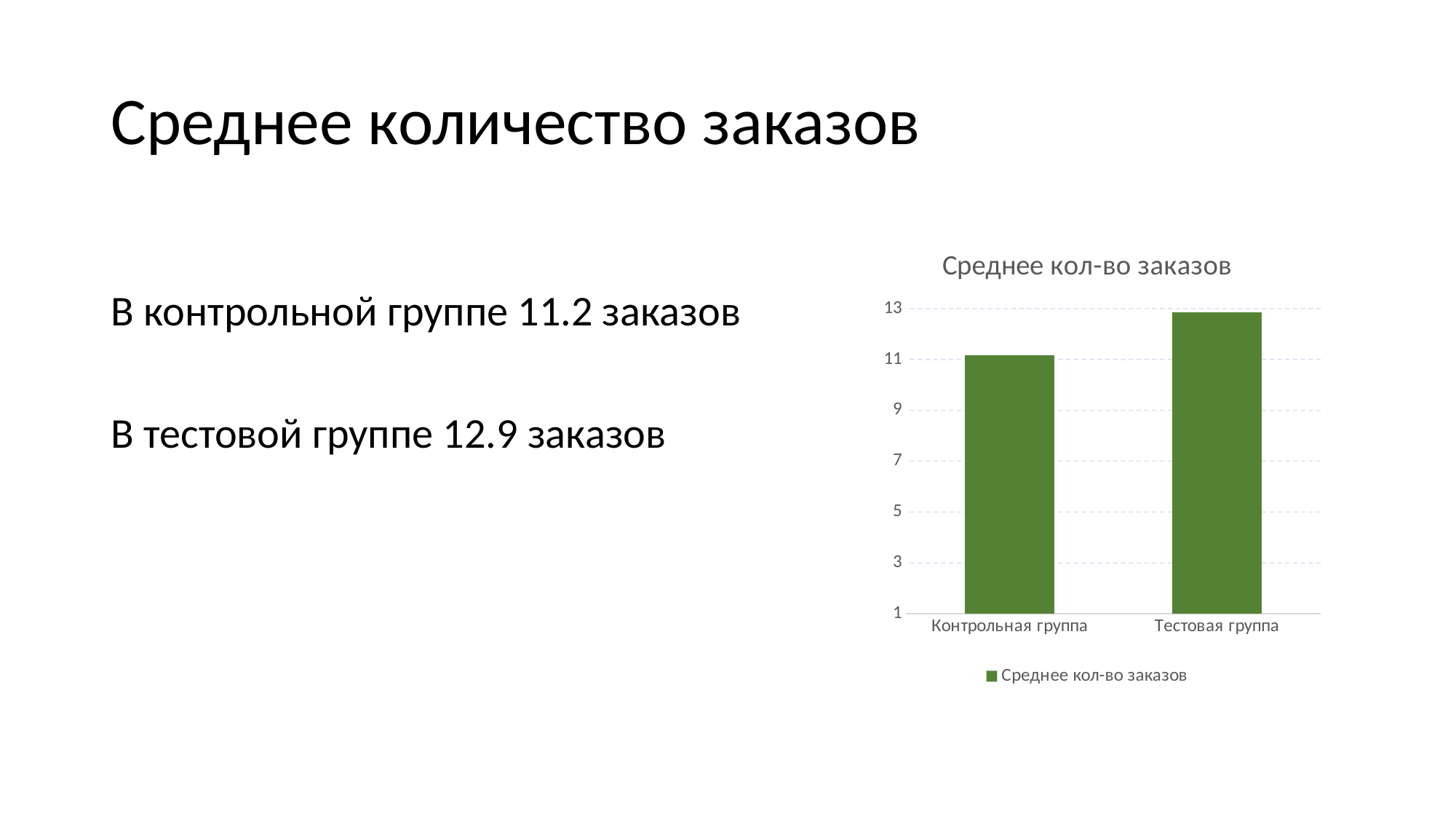

# Среднее количество заказов

В контрольной группе 11.2 заказов

В тестовой группе 12.9 заказов

### Chart:

| Category | Среднее кол-во заказов |
|---|---|
| Контрольная группа | 11.16 |
| Тестовая группа | 12.86 |